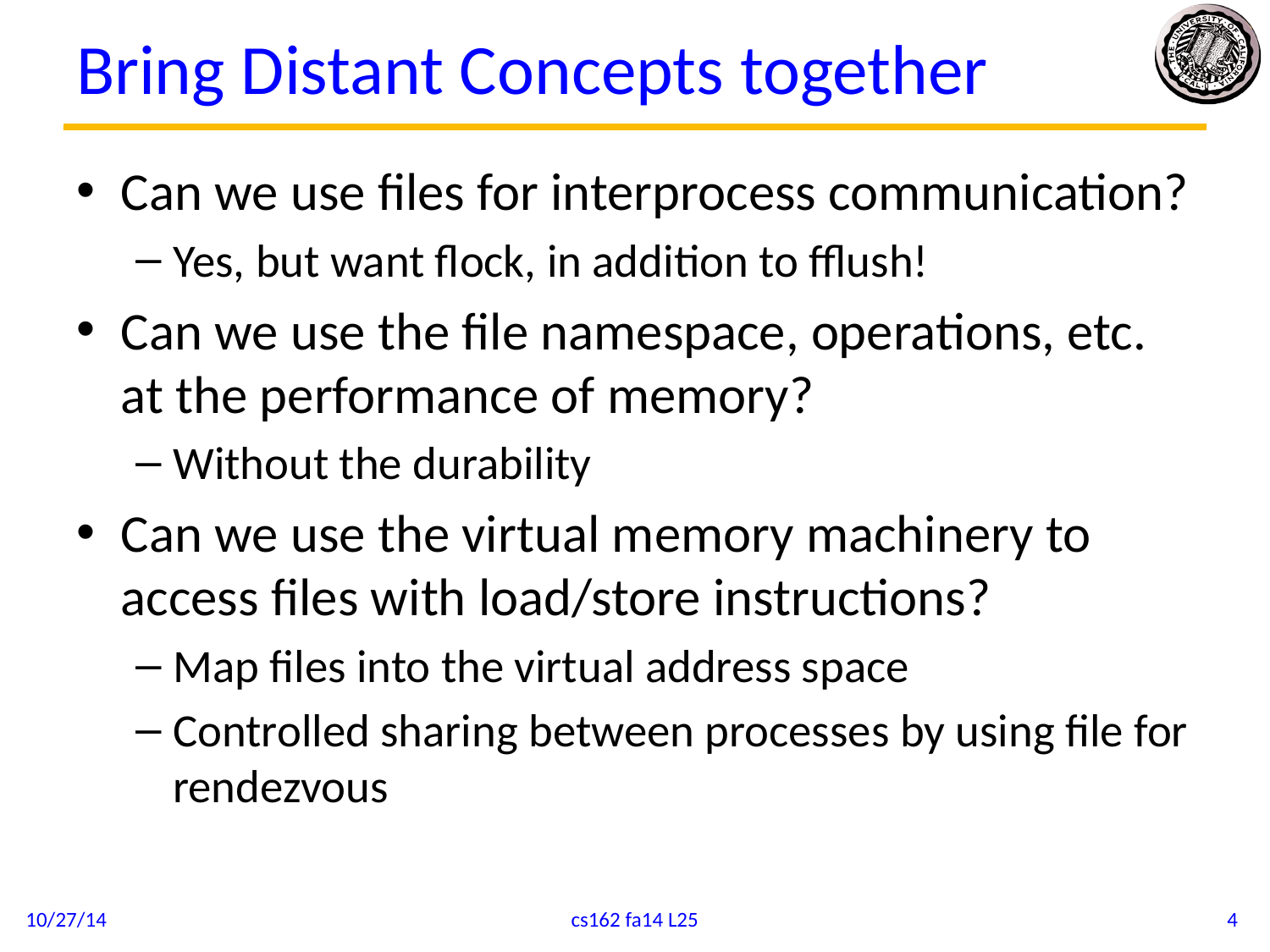

# Bring Distant Concepts together
Can we use files for interprocess communication?
Yes, but want flock, in addition to fflush!
Can we use the file namespace, operations, etc. at the performance of memory?
Without the durability
Can we use the virtual memory machinery to access files with load/store instructions?
Map files into the virtual address space
Controlled sharing between processes by using file for rendezvous
10/27/14
cs162 fa14 L25
4